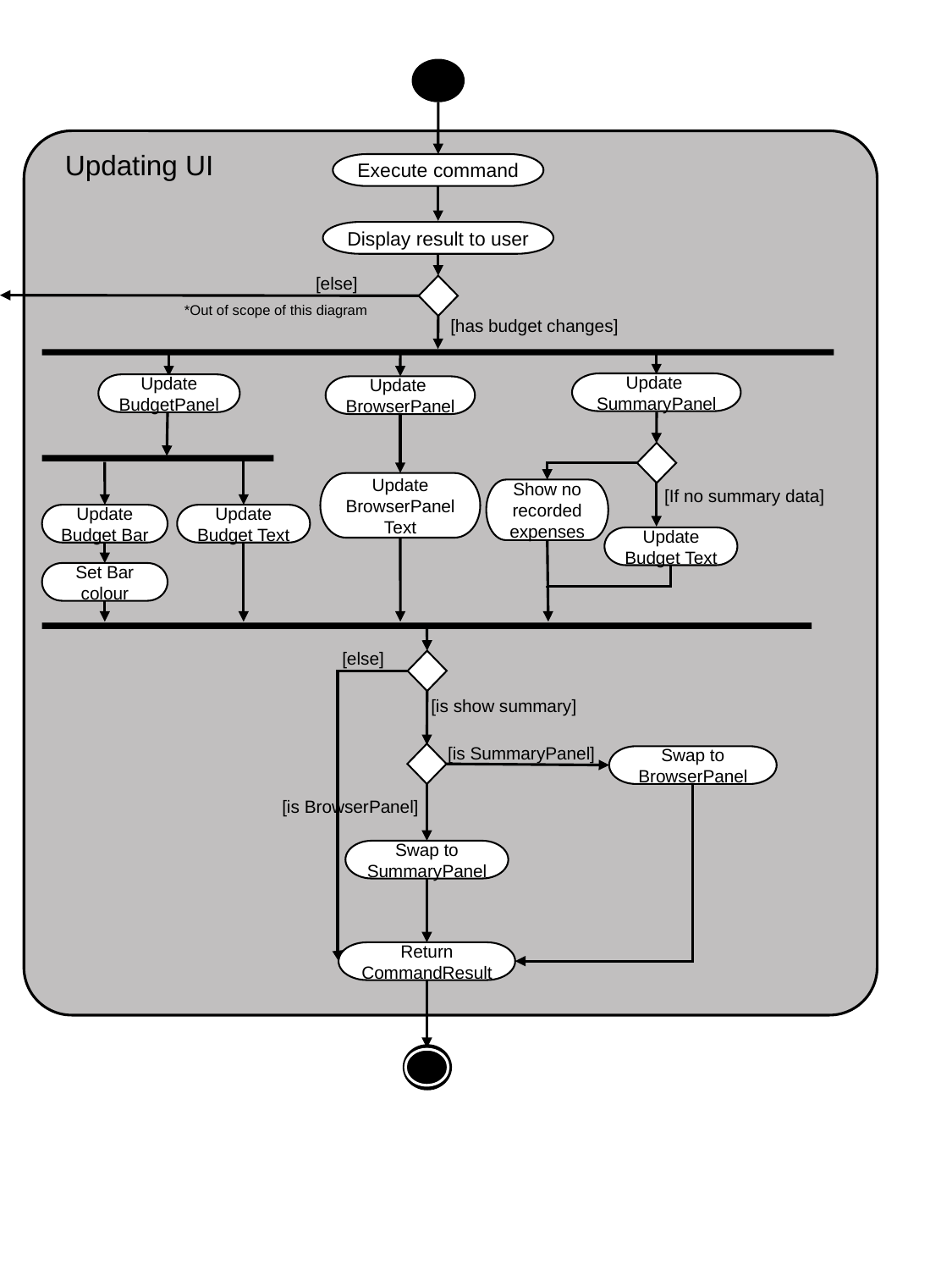

Updating UI
Execute command
Display result to user
[else]
v
*Out of scope of this diagram
[has budget changes]

Update
SummaryPanel
Update BudgetPanel
Update
BrowserPanel
v

Update BrowserPanel Text
[If no summary data]
Show no recorded expenses
Update Budget Bar
Update Budget Text
Update Budget Text
Set Bar colour

[else]
v
[is show summary]
[is SummaryPanel]
v
Swap to BrowserPanel
[is BrowserPanel]
Swap to SummaryPanel
Return CommandResult